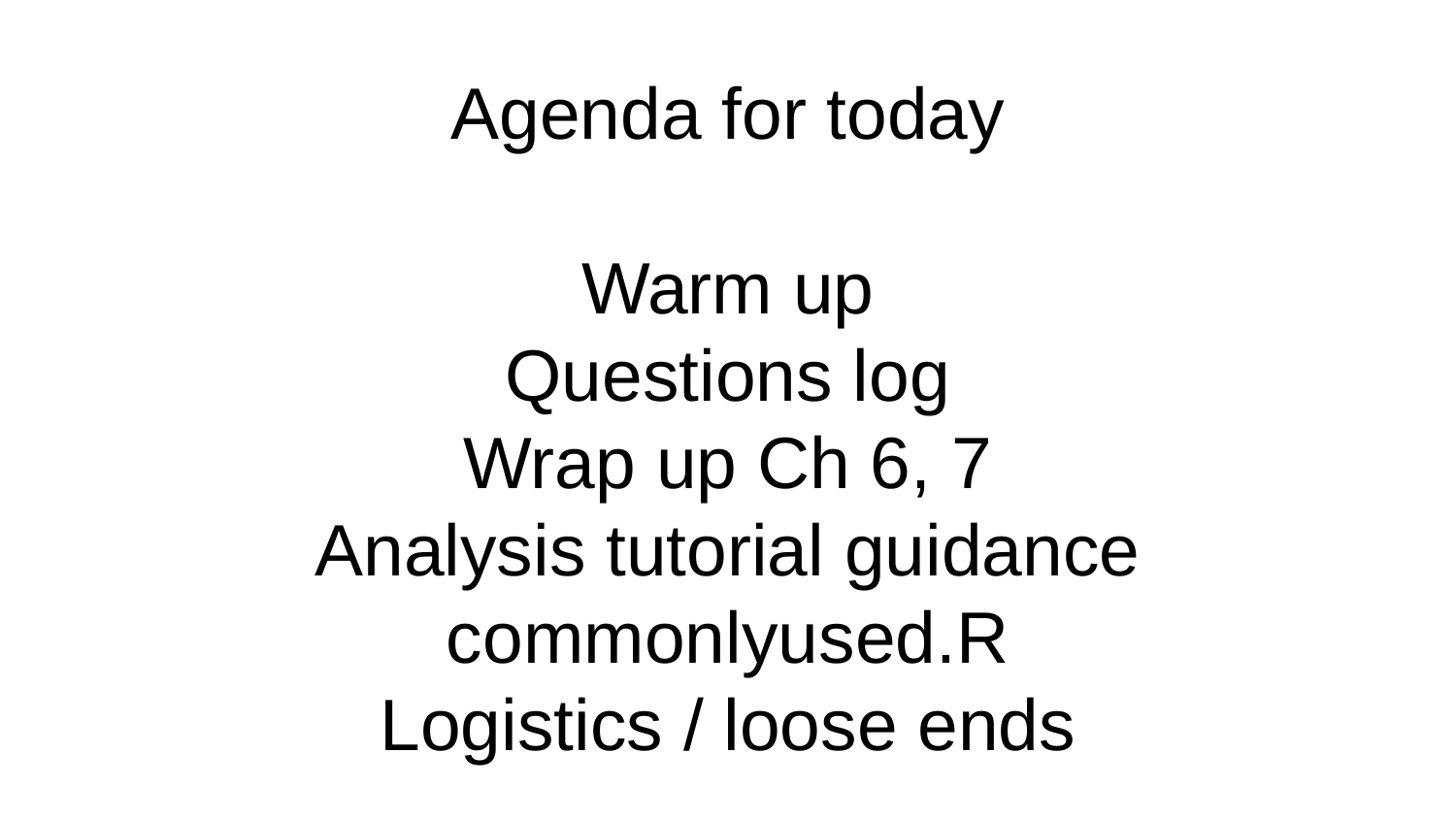

Agenda for today

Warm up
Questions log
Wrap up Ch 6, 7
Analysis tutorial guidance
commonlyused.R
Logistics / loose ends